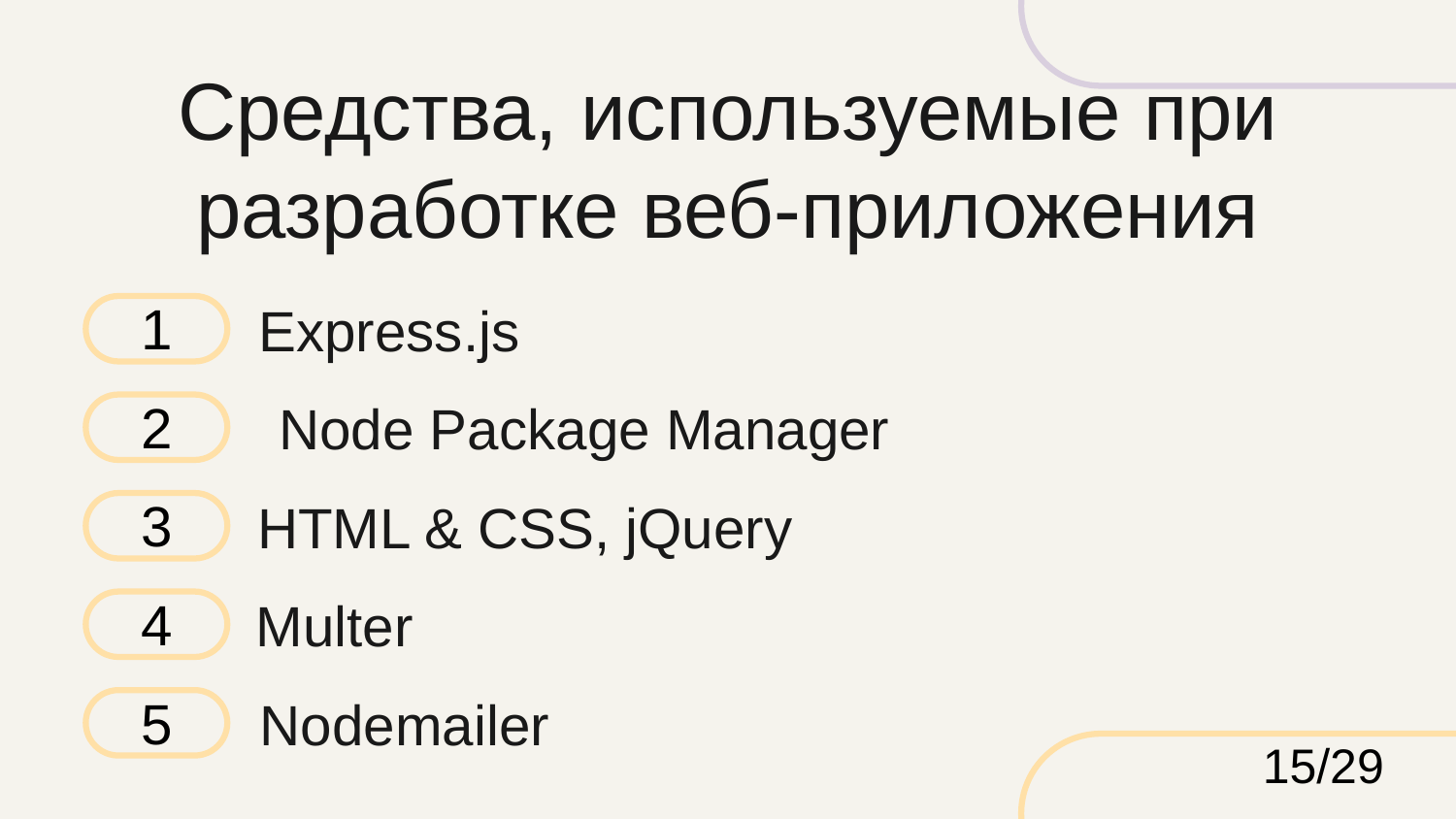

# Средства, используемые при разработке веб-приложения
1
Express.js

2
Node Package Manager

3
HTML & CSS, jQuery

4
Multer

5
Nodemailer

15/29